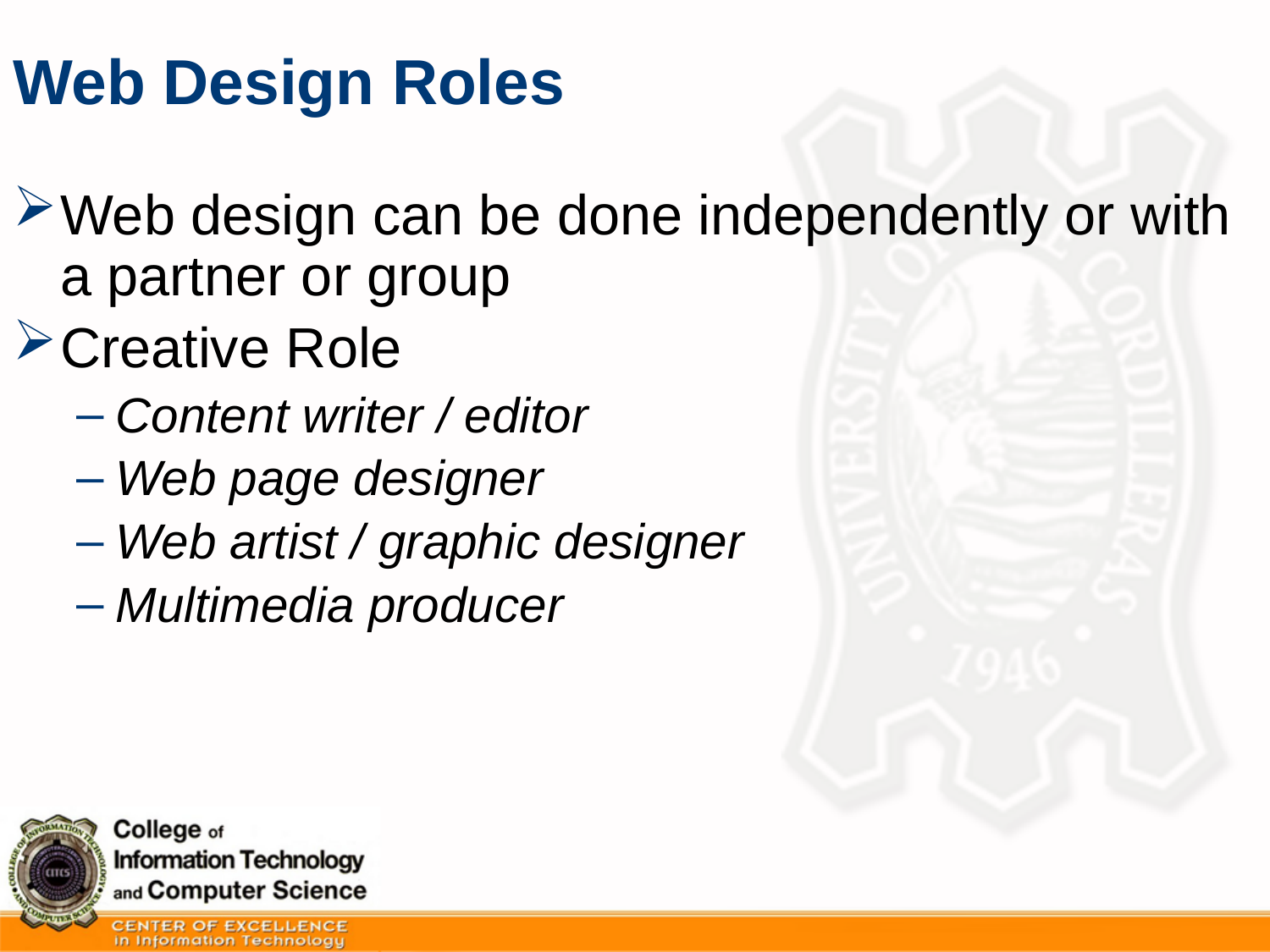

# Web Design Roles
Web design can be done independently or with a partner or group
Creative Role
Content writer / editor
Web page designer
Web artist / graphic designer
Multimedia producer